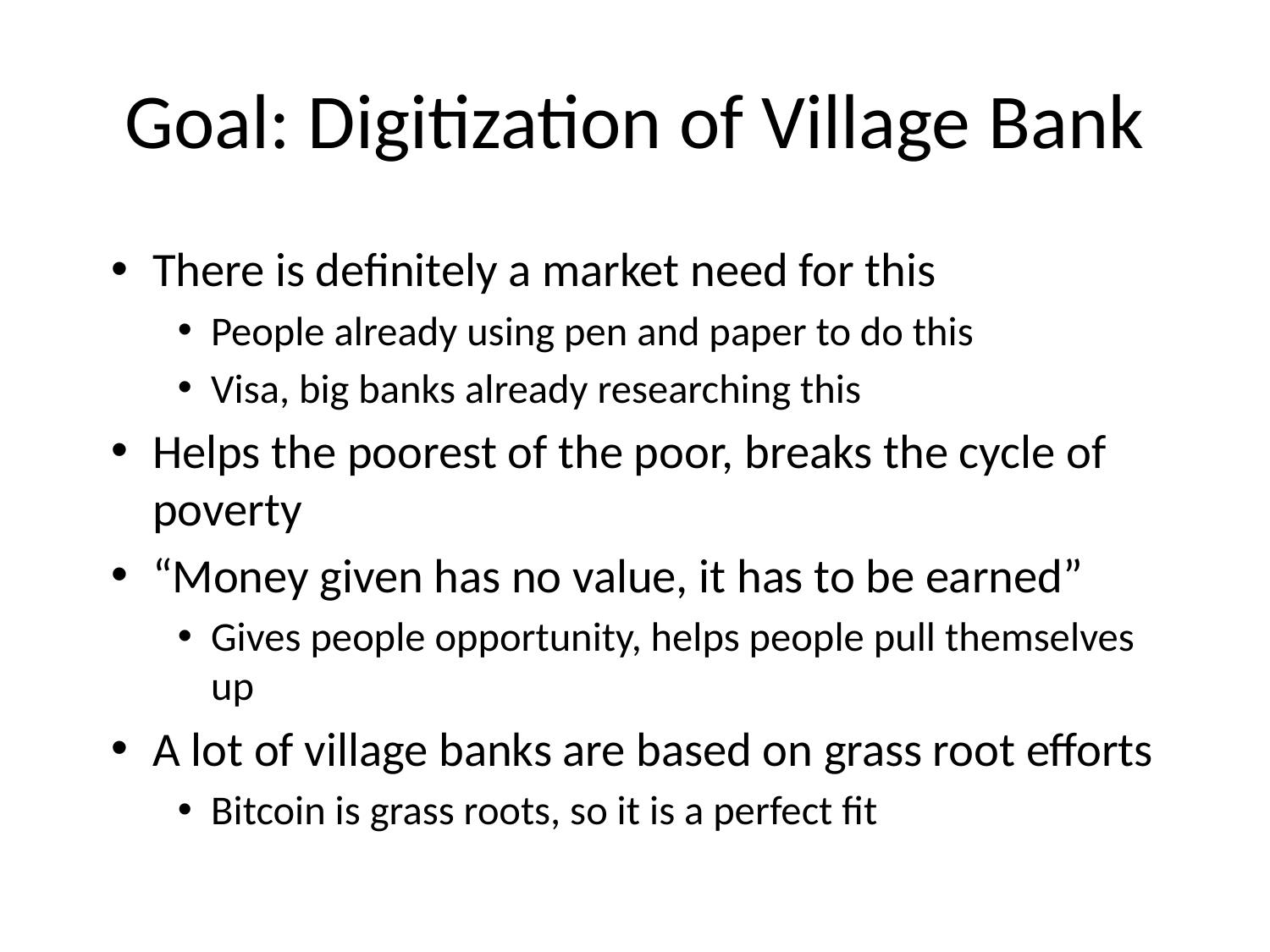

# Goal: Digitization of Village Bank
There is definitely a market need for this
People already using pen and paper to do this
Visa, big banks already researching this
Helps the poorest of the poor, breaks the cycle of poverty
“Money given has no value, it has to be earned”
Gives people opportunity, helps people pull themselves up
A lot of village banks are based on grass root efforts
Bitcoin is grass roots, so it is a perfect fit